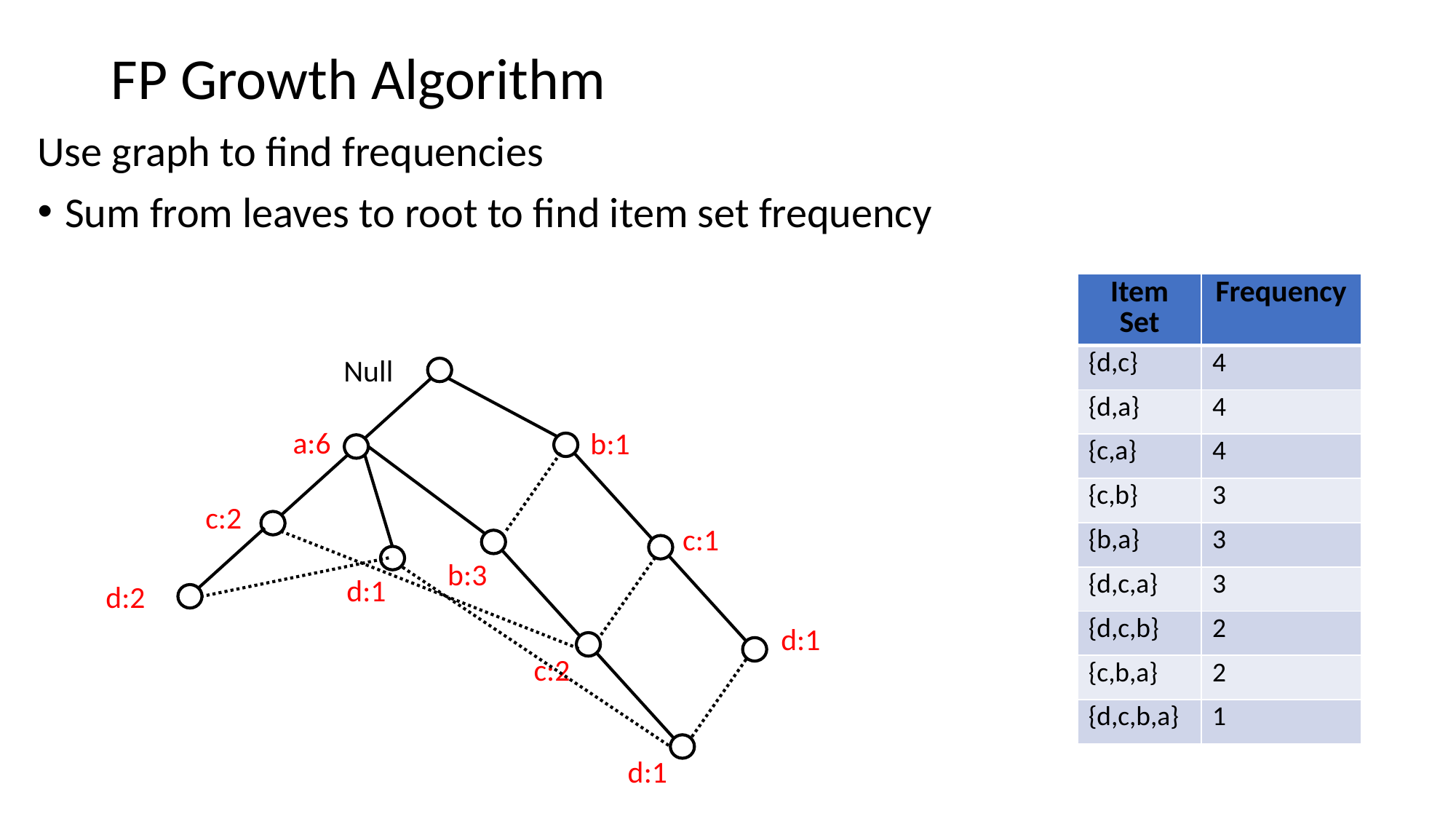

# FP Growth Algorithm
Use graph to find frequencies
Sum from leaves to root to find item set frequency
| Item Set | Frequency |
| --- | --- |
| {d,c} | 4 |
| {d,a} | 4 |
| {c,a} | 4 |
| {c,b} | 3 |
| {b,a} | 3 |
| {d,c,a} | 3 |
| {d,c,b} | 2 |
| {c,b,a} | 2 |
| {d,c,b,a} | 1 |
Null

a:6
b:1

c:2

c:1

b:3
d:1
d:2

d:1

c:2

d:1